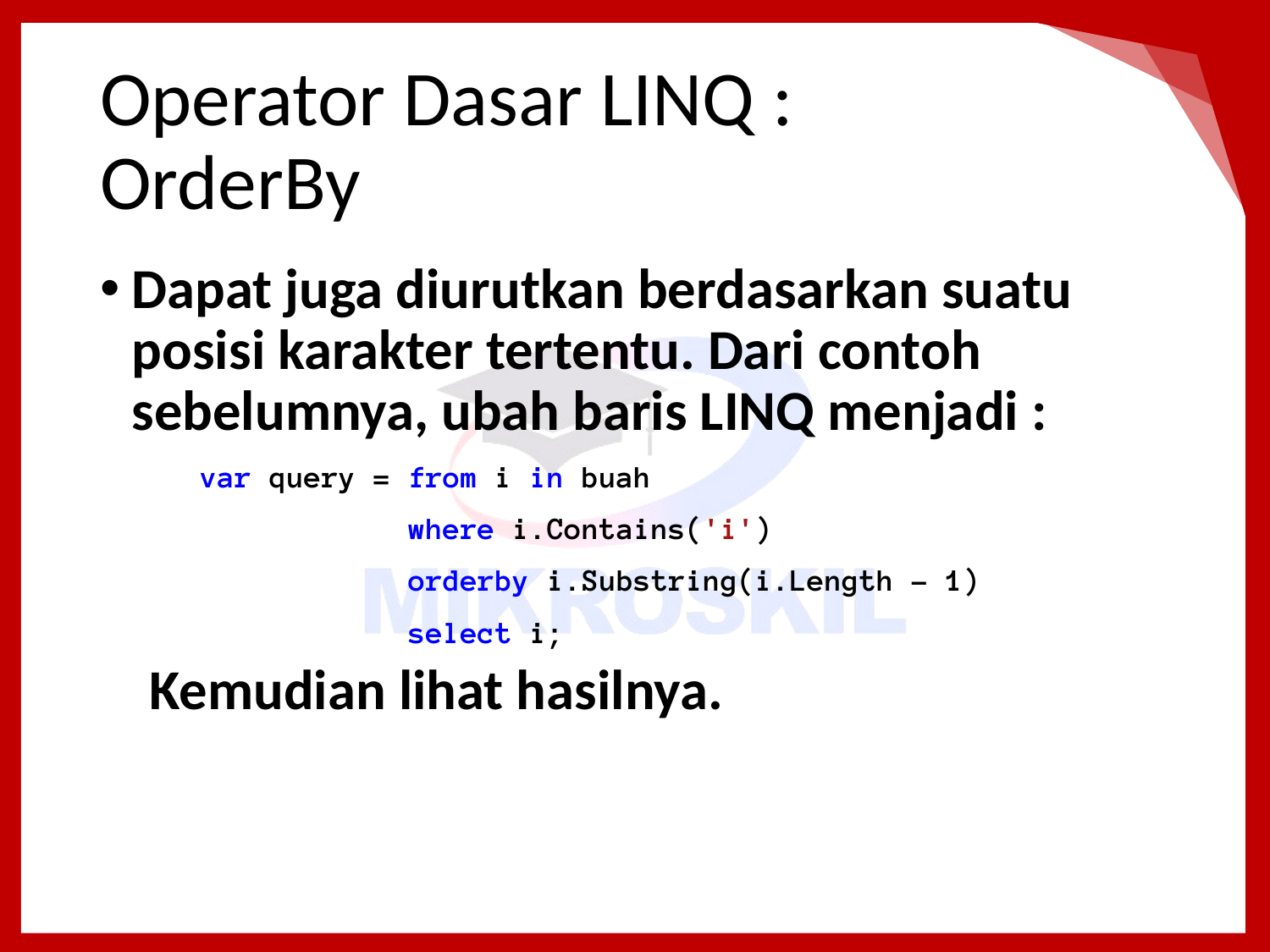

# Operator Dasar LINQ : OrderBy
Dapat juga diurutkan berdasarkan suatu posisi karakter tertentu. Dari contoh sebelumnya, ubah baris LINQ menjadi :
var query = from i in buah
            where i.Contains('i')
            orderby i.Substring(i.Length - 1)
            select i;
Kemudian lihat hasilnya.